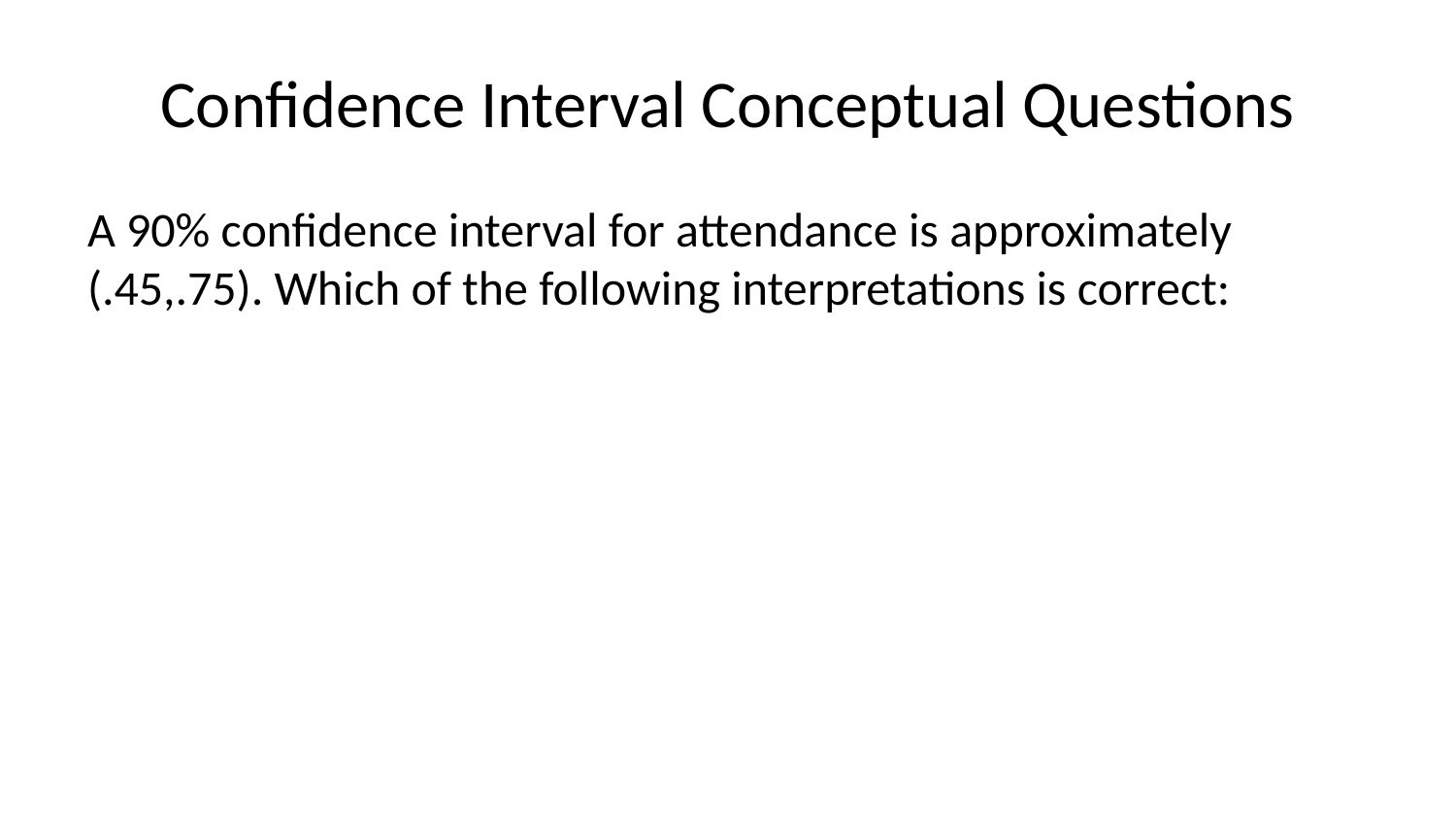

# Confidence Interval Conceptual Questions
A 90% confidence interval for attendance is approximately (.45,.75). Which of the following interpretations is correct: